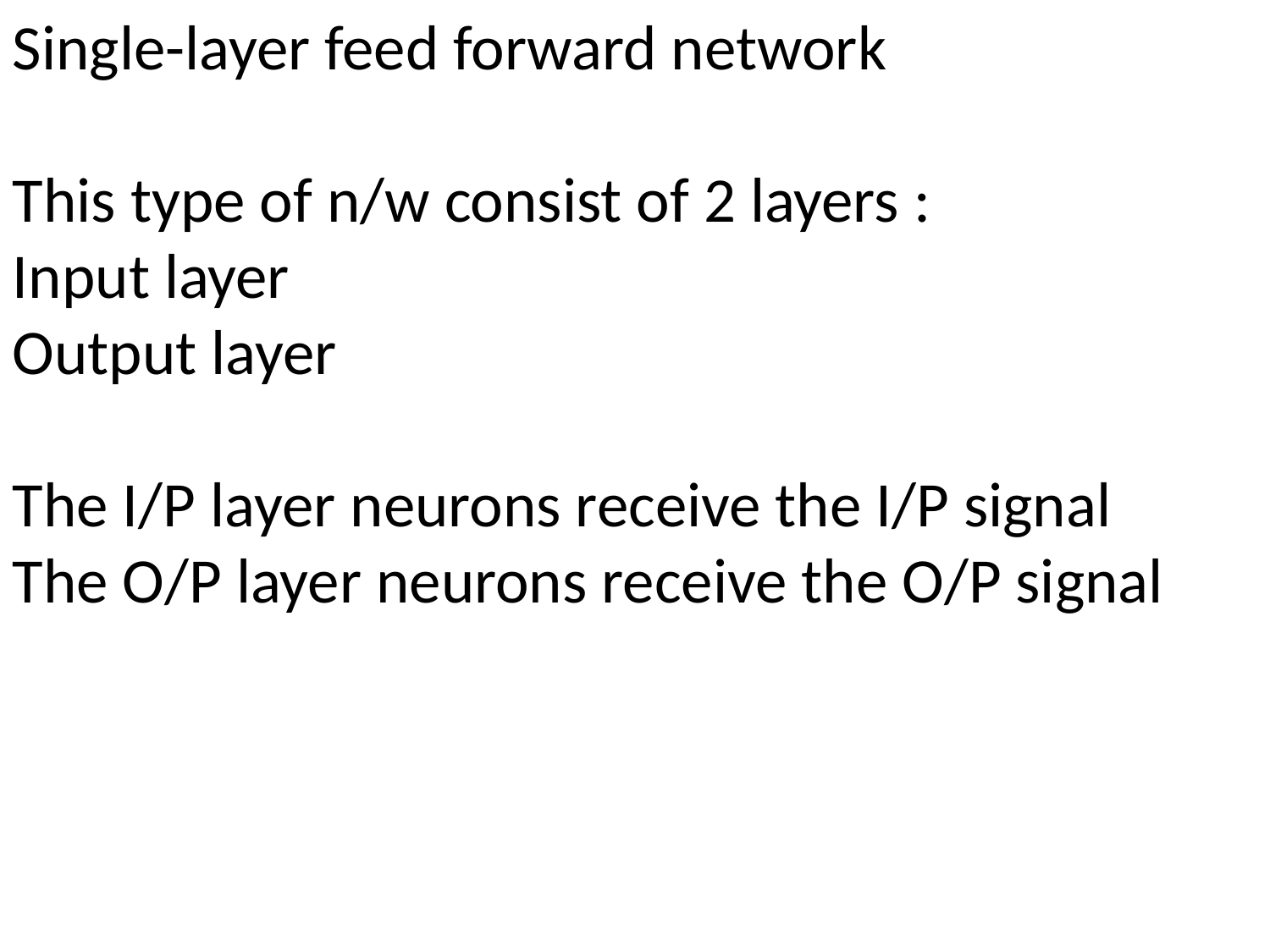

Single-layer feed forward network

This type of n/w consist of 2 layers :
Input layer
Output layer

The I/P layer neurons receive the I/P signal
The O/P layer neurons receive the O/P signal